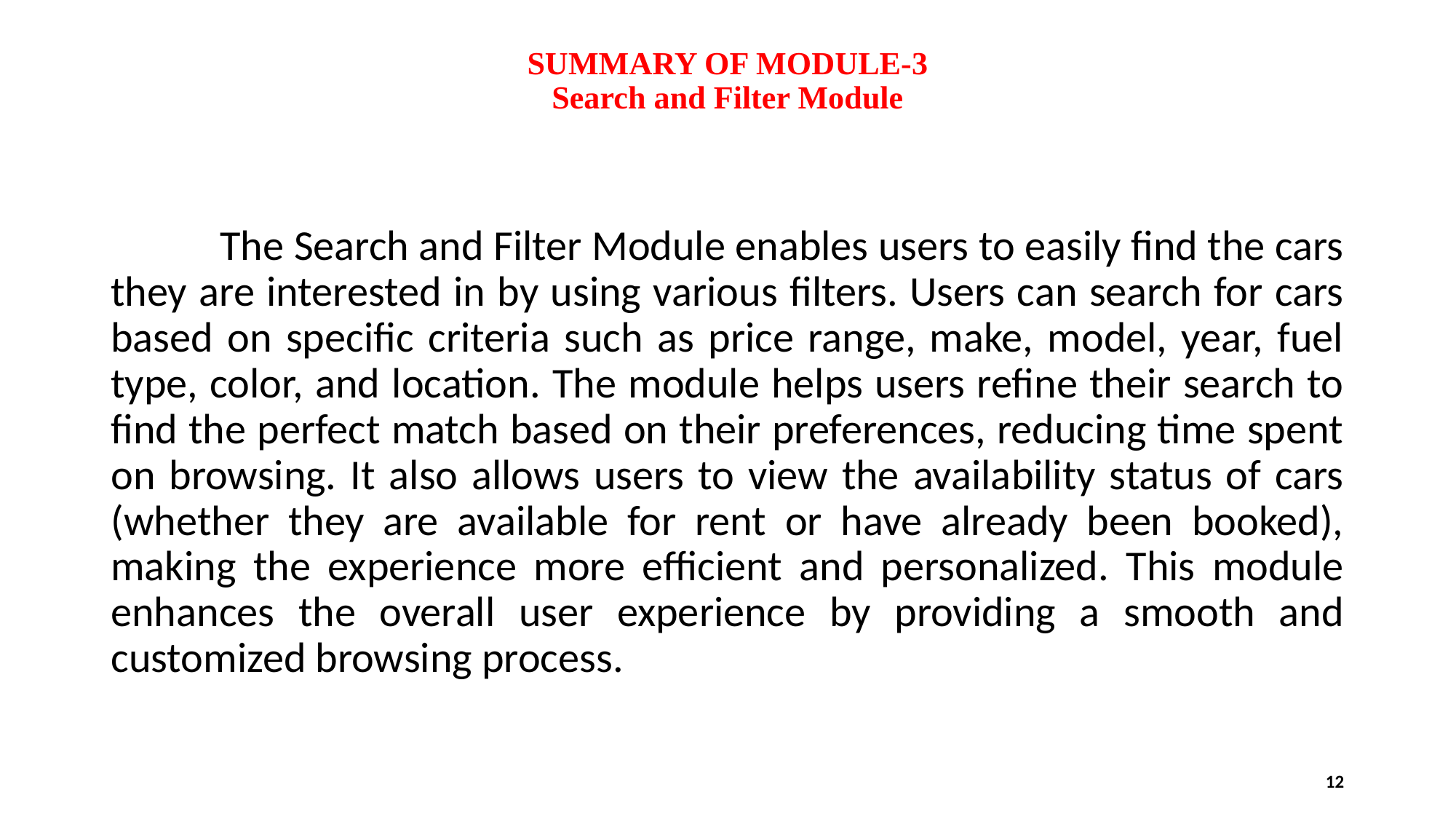

# SUMMARY OF MODULE-3 Search and Filter Module
	The Search and Filter Module enables users to easily find the cars they are interested in by using various filters. Users can search for cars based on specific criteria such as price range, make, model, year, fuel type, color, and location. The module helps users refine their search to find the perfect match based on their preferences, reducing time spent on browsing. It also allows users to view the availability status of cars (whether they are available for rent or have already been booked), making the experience more efficient and personalized. This module enhances the overall user experience by providing a smooth and customized browsing process.
12